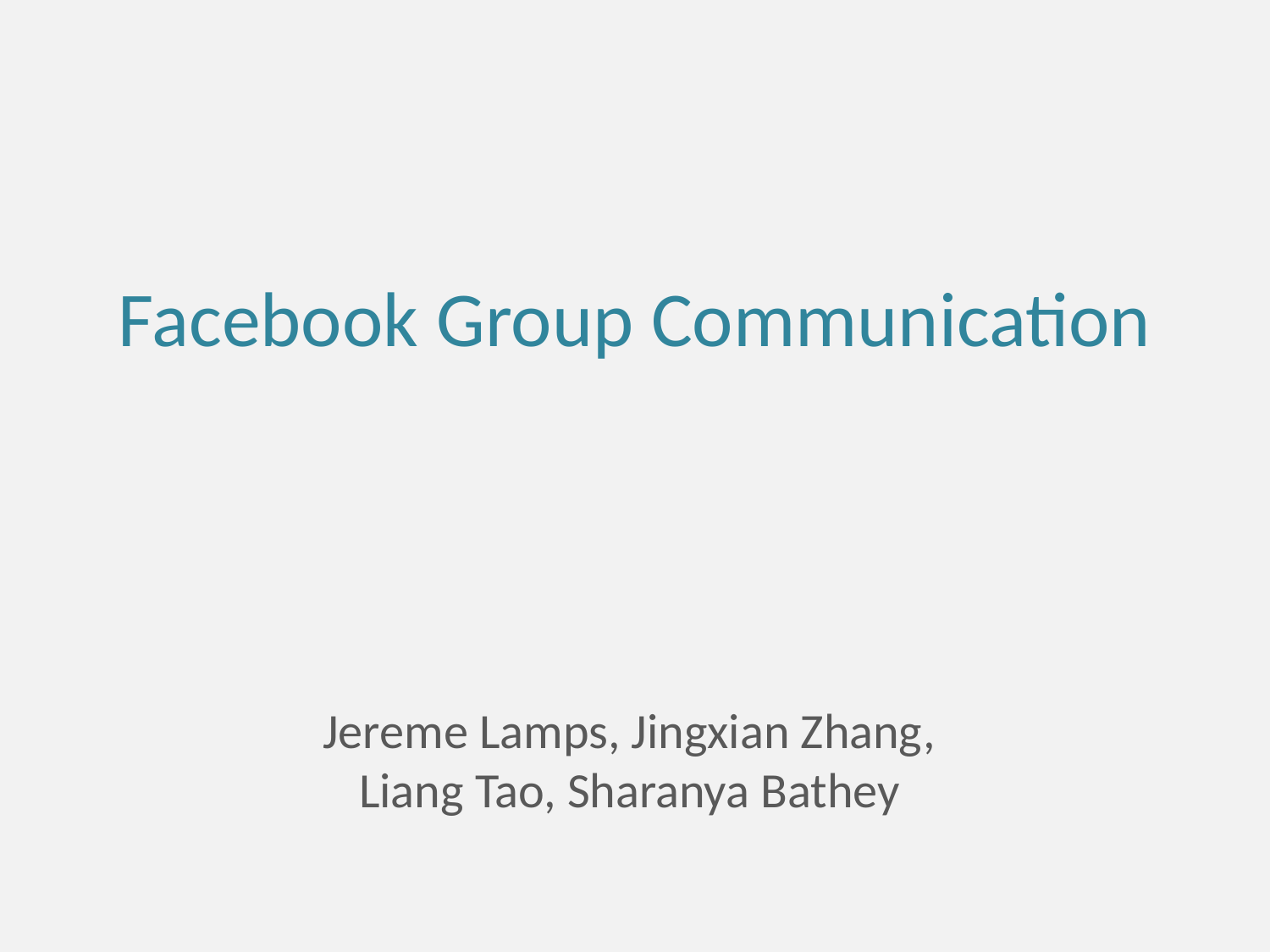

Facebook Group Communication
Jereme Lamps, Jingxian Zhang,
Liang Tao, Sharanya Bathey